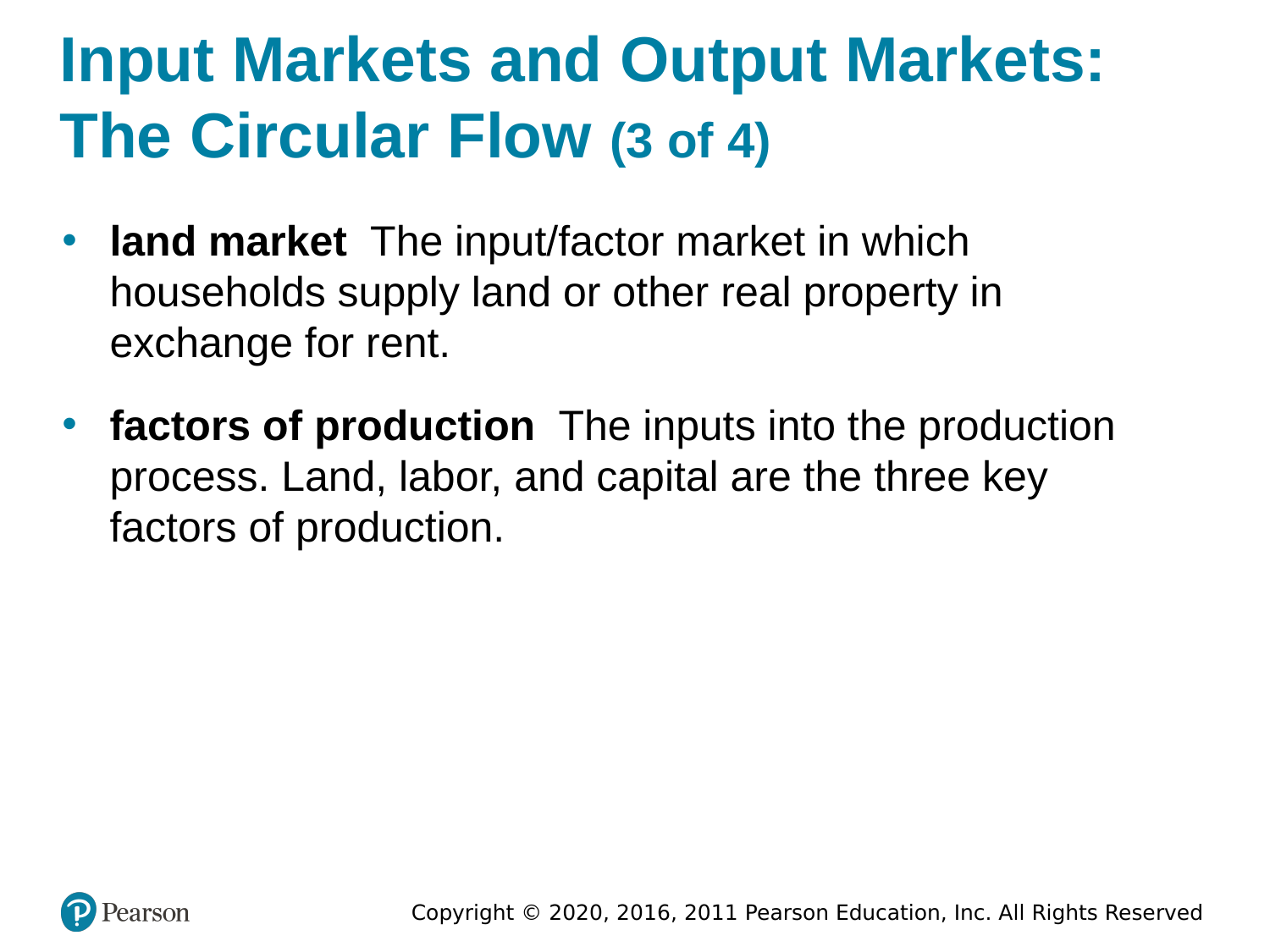

# Input Markets and Output Markets: The Circular Flow (3 of 4)
land market  The input/factor market in which households supply land or other real property in exchange for rent.
factors of production  The inputs into the production process. Land, labor, and capital are the three key factors of production.